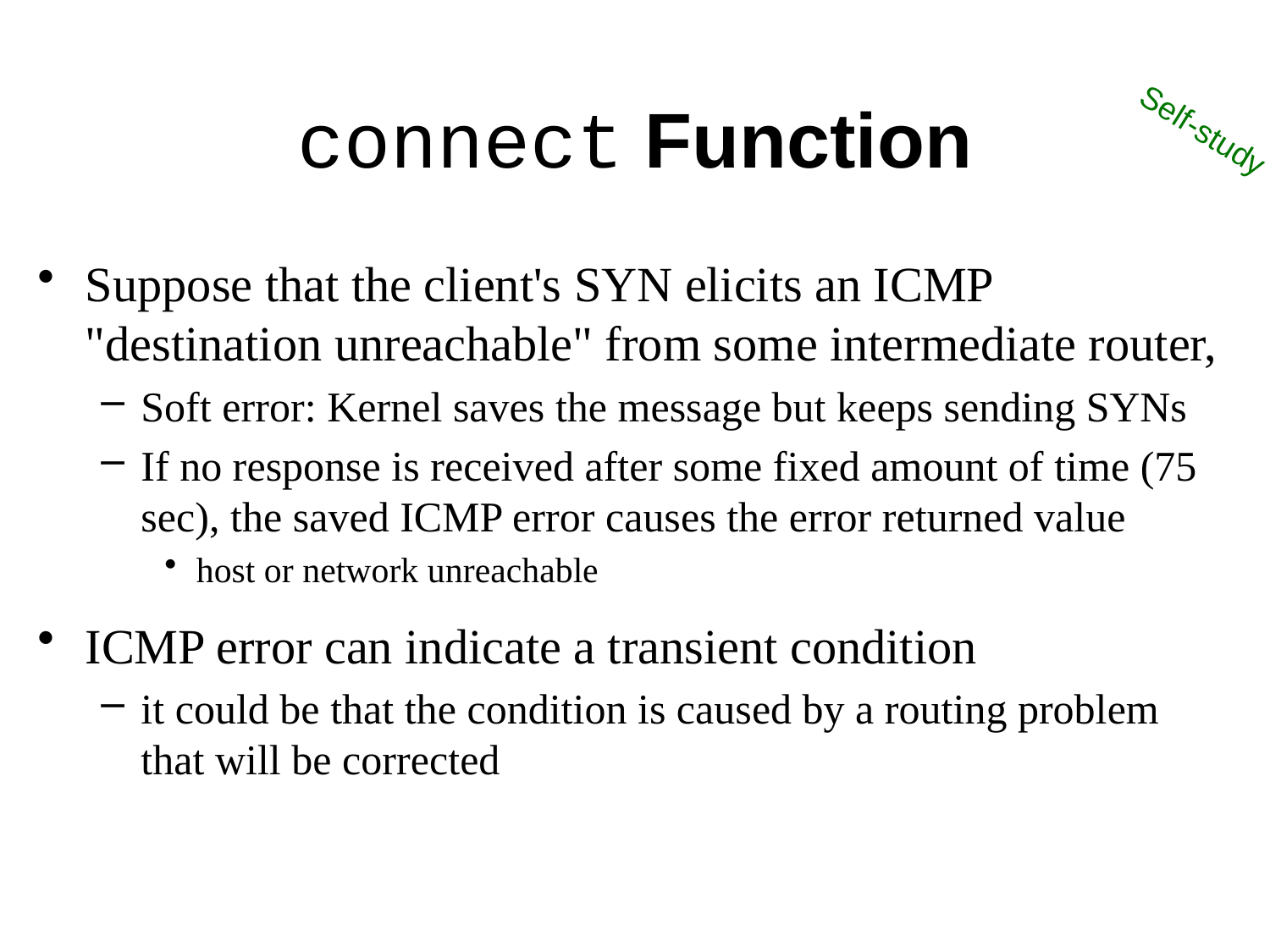

# connect Function
Self-study
Suppose that the client's SYN elicits an ICMP "destination unreachable" from some intermediate router,
Soft error: Kernel saves the message but keeps sending SYNs
If no response is received after some fixed amount of time (75 sec), the saved ICMP error causes the error returned value
host or network unreachable
ICMP error can indicate a transient condition
it could be that the condition is caused by a routing problem that will be corrected